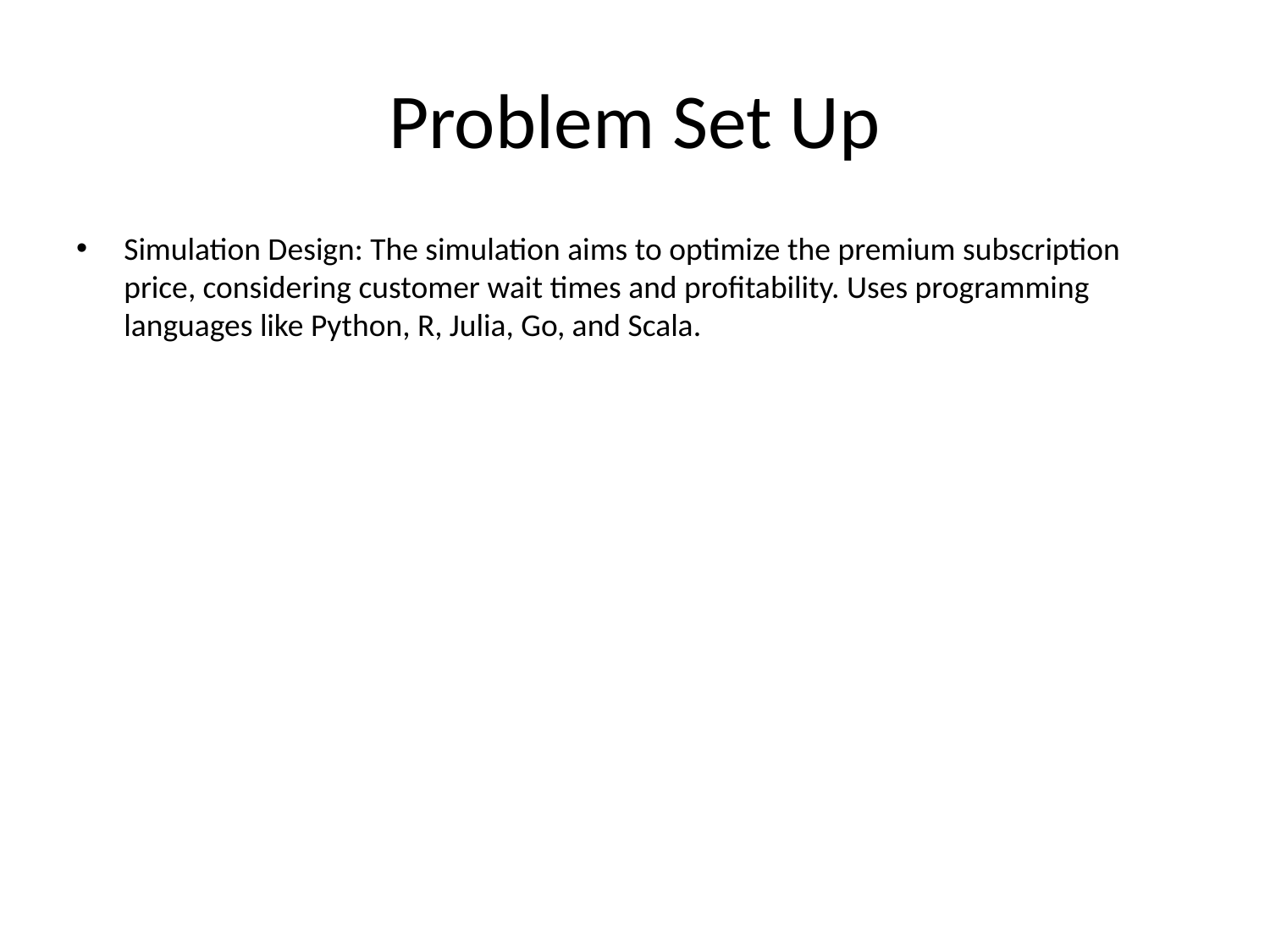

# Problem Set Up
Simulation Design: The simulation aims to optimize the premium subscription price, considering customer wait times and profitability. Uses programming languages like Python, R, Julia, Go, and Scala.